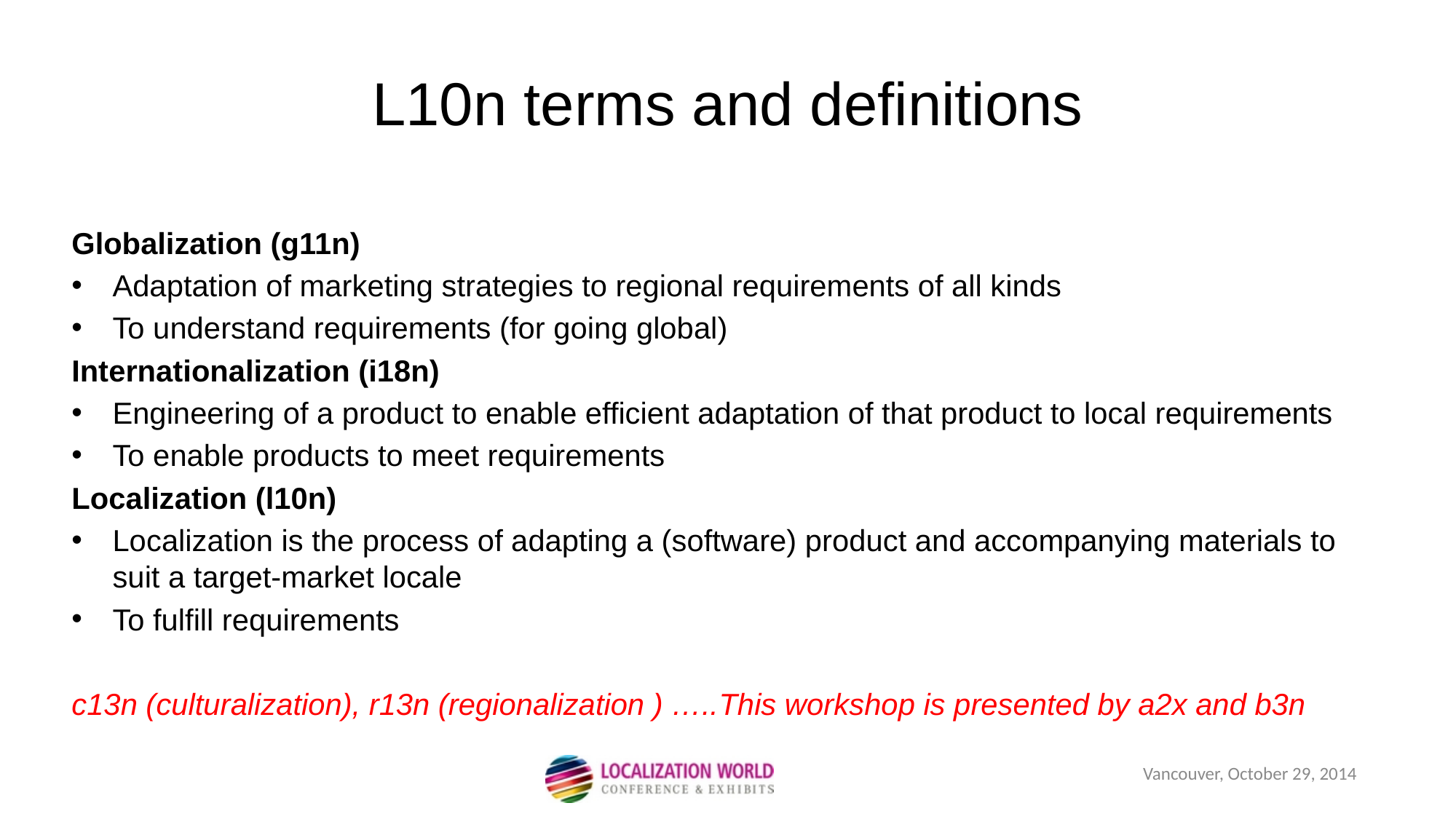

L10n terms and definitions
Globalization (g11n)
Adaptation of marketing strategies to regional requirements of all kinds
To understand requirements (for going global)
Internationalization (i18n)
Engineering of a product to enable efficient adaptation of that product to local requirements
To enable products to meet requirements
Localization (l10n)
Localization is the process of adapting a (software) product and accompanying materials to suit a target-market locale
To fulfill requirements

c13n (culturalization), r13n (regionalization ) …..This workshop is presented by a2x and b3n